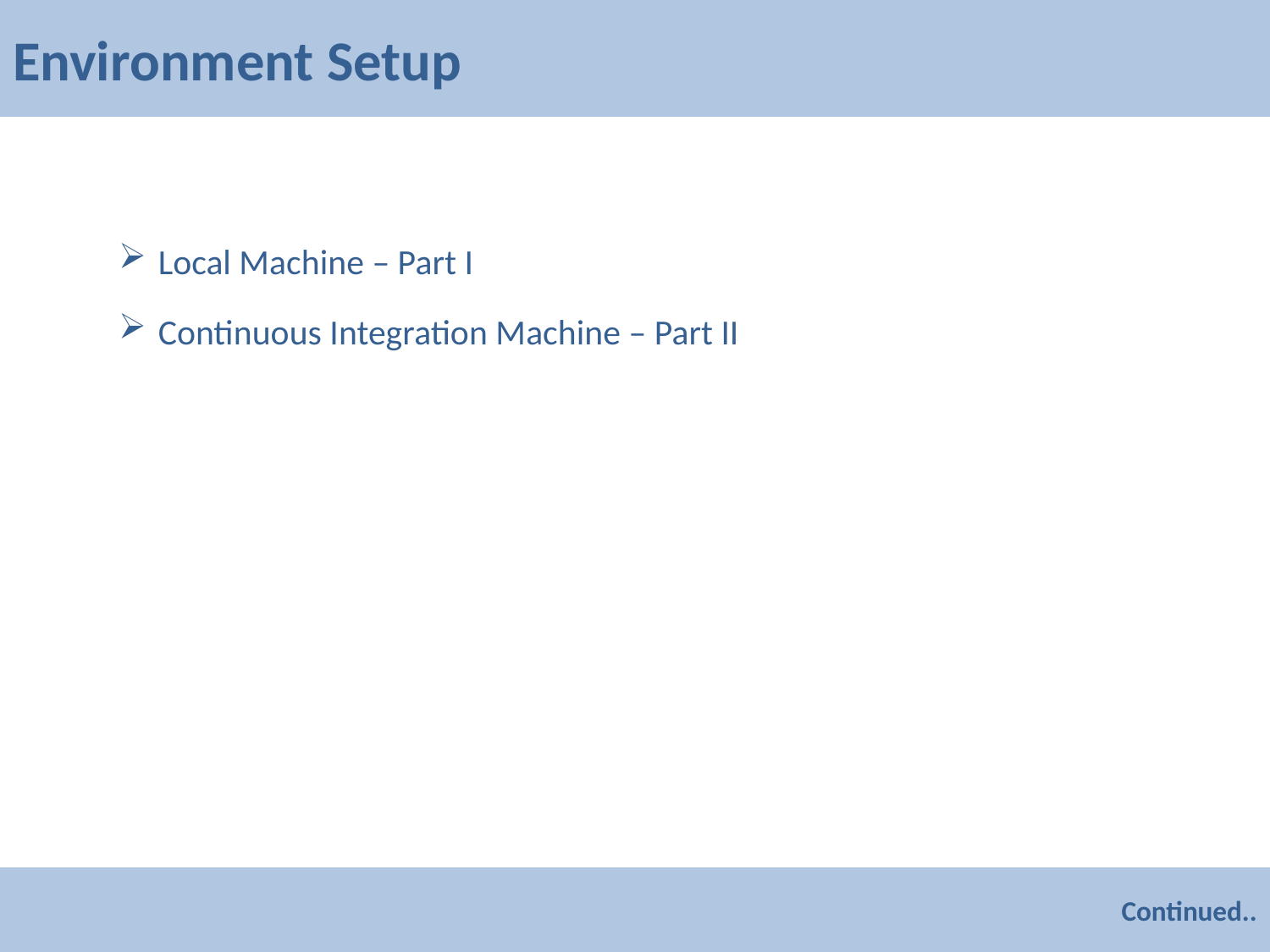

# Environment Setup
Local Machine – Part I
Continuous Integration Machine – Part II

Continued..